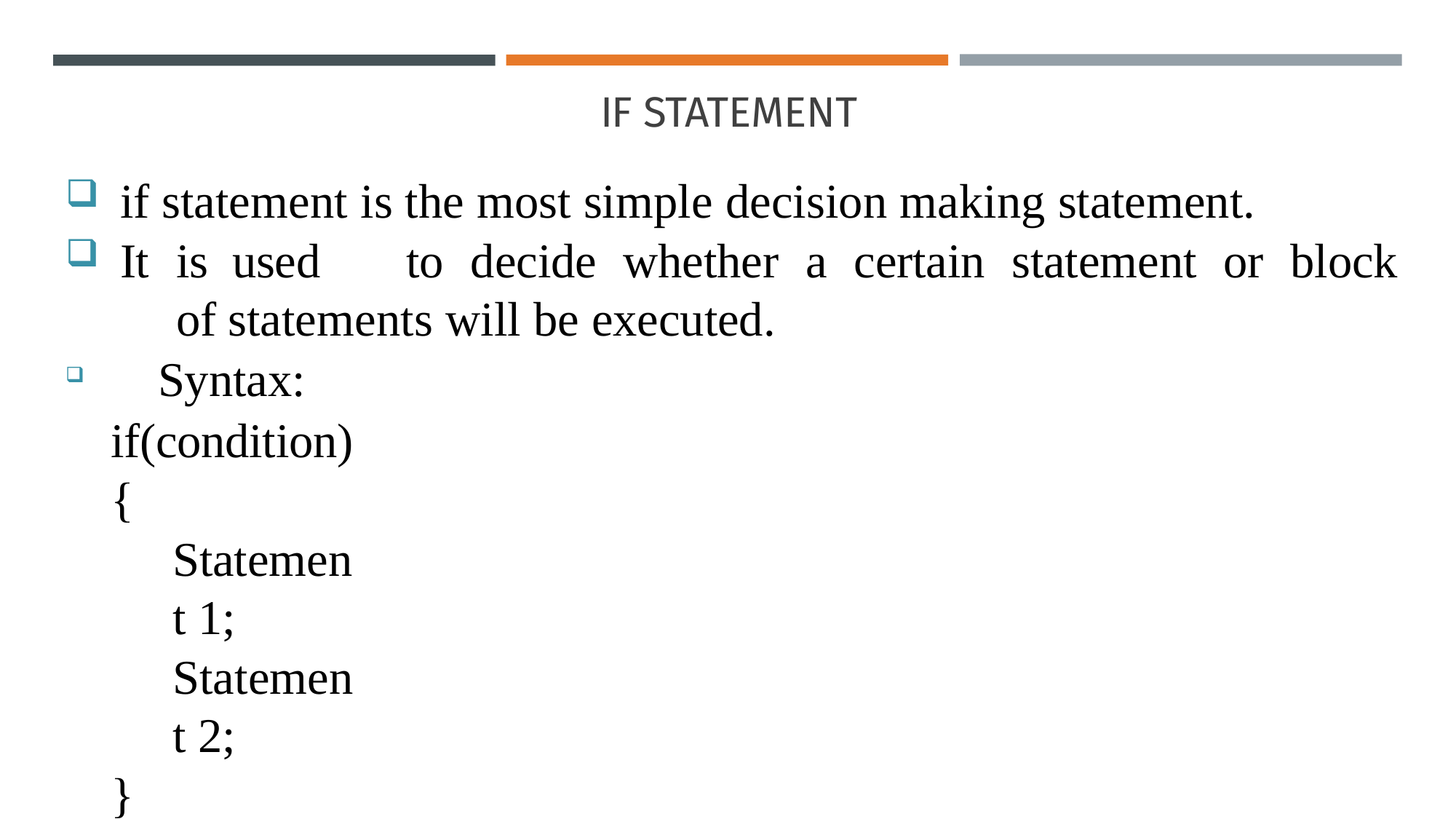

IF STATEMENT
if statement is the most simple decision making statement.
It	is	used	to	decide	whether	a	certain	statement	or	block	of statements will be executed.
	Syntax: if(condition)
{
Statement 1;
Statement 2;
}